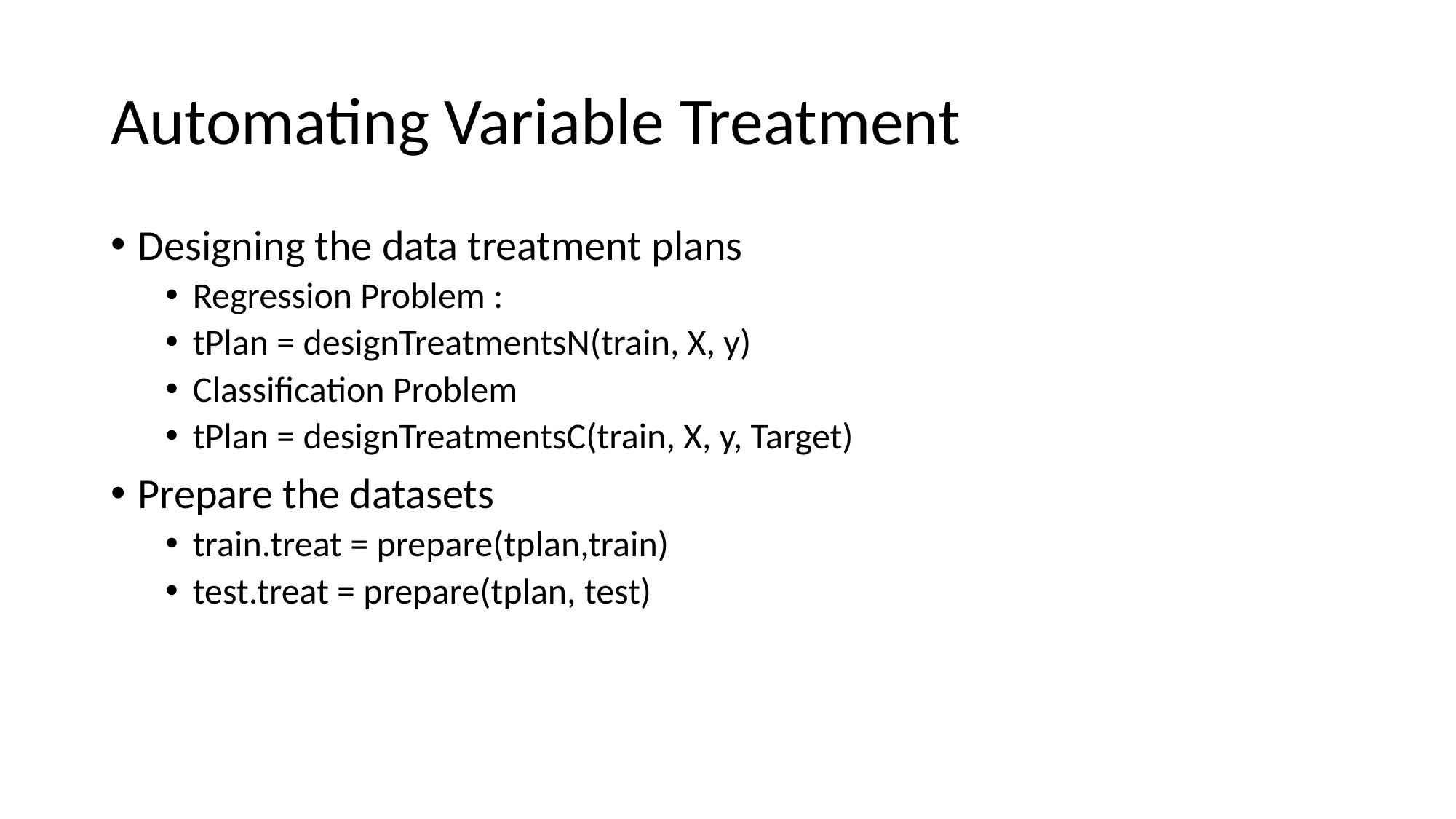

# Automating Variable Treatment
Designing the data treatment plans
Regression Problem :
tPlan = designTreatmentsN(train, X, y)
Classification Problem
tPlan = designTreatmentsC(train, X, y, Target)
Prepare the datasets
train.treat = prepare(tplan,train)
test.treat = prepare(tplan, test)